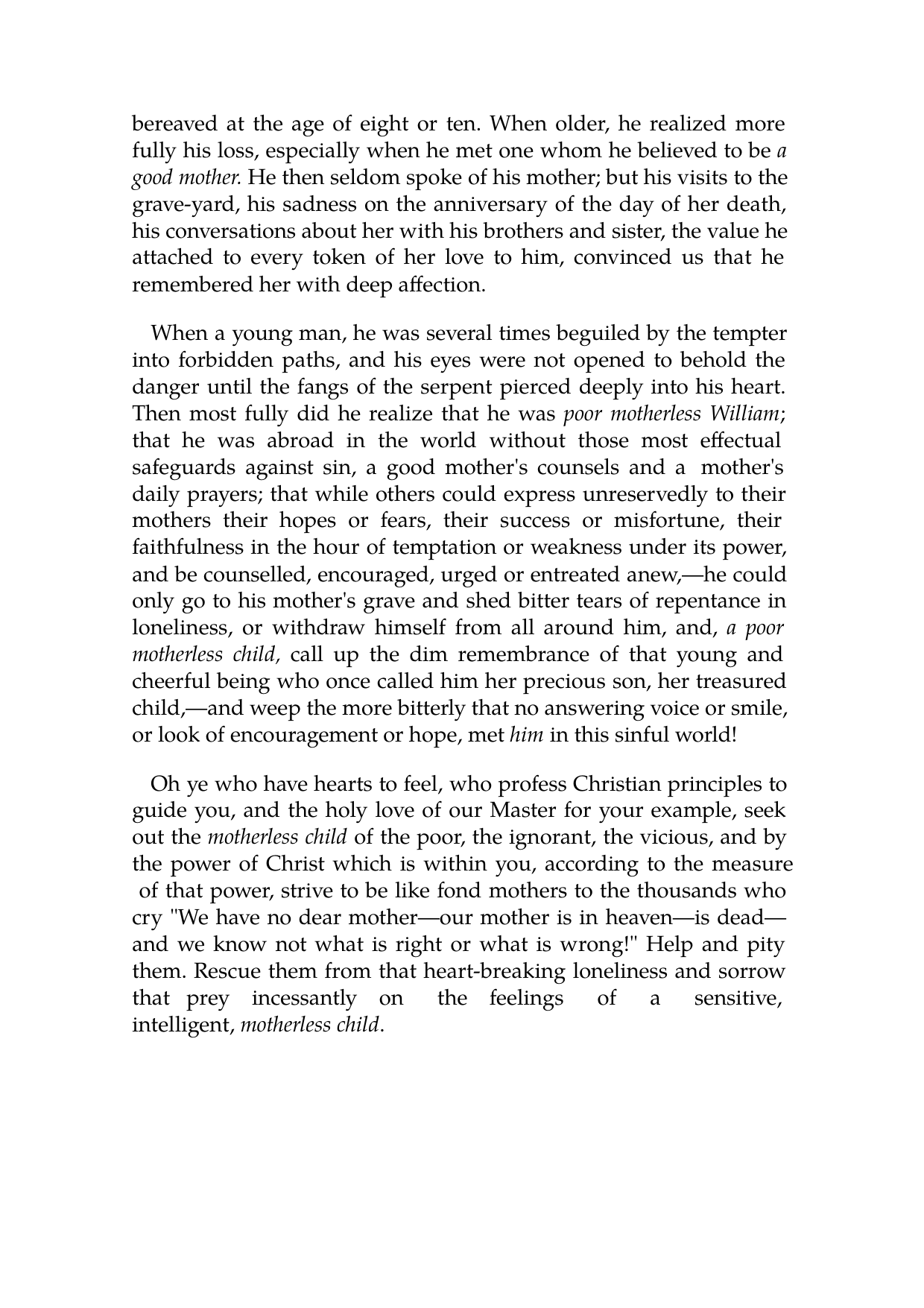

bereaved at the age of eight or ten. When older, he realized more  fully his loss, especially when he met one whom he believed to be a  good mother. He then seldom spoke of his mother; but his visits to the  grave-yard, his sadness on the anniversary of the day of her death,  his conversations about her with his brothers and sister, the value he  attached to every token of her love to him, convinced us that he  remembered her with deep affection.
When a young man, he was several times beguiled by the tempter  into forbidden paths, and his eyes were not opened to behold the  danger until the fangs of the serpent pierced deeply into his heart.  Then most fully did he realize that he was poor motherless William;  that he was abroad in the world without those most effectual  safeguards against sin, a good mother's counsels and a mother's  daily prayers; that while others could express unreservedly to their  mothers their hopes or fears, their success or misfortune, their  faithfulness in the hour of temptation or weakness under its power,  and be counselled, encouraged, urged or entreated anew,—he could  only go to his mother's grave and shed bitter tears of repentance in  loneliness, or withdraw himself from all around him, and, a poor  motherless child, call up the dim remembrance of that young and  cheerful being who once called him her precious son, her treasured  child,—and weep the more bitterly that no answering voice or smile,  or look of encouragement or hope, met him in this sinful world!
Oh ye who have hearts to feel, who profess Christian principles to  guide you, and the holy love of our Master for your example, seek  out the motherless child of the poor, the ignorant, the vicious, and by  the power of Christ which is within you, according to the measure  of that power, strive to be like fond mothers to the thousands who  cry "We have no dear mother—our mother is in heaven—is dead—  and we know not what is right or what is wrong!" Help and pity  them. Rescue them from that heart-breaking loneliness and sorrow  that prey incessantly on   the feelings   of   a   sensitive,  intelligent, motherless child.